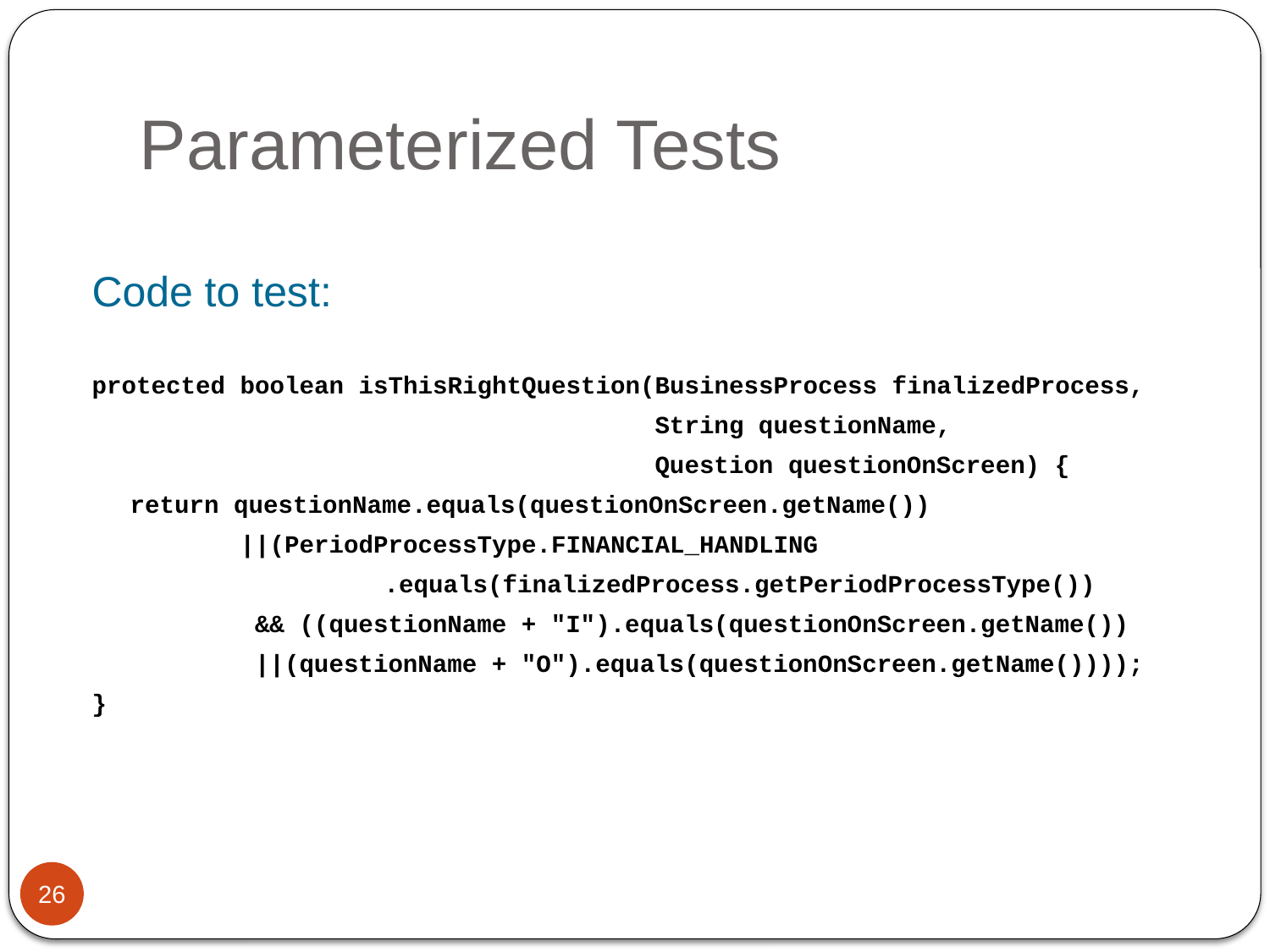

# Parameterized Tests
Code to test:

protected boolean isThisRightQuestion(BusinessProcess finalizedProcess,
                                      String questionName,
                                      Question questionOnScreen) {
	return questionName.equals(questionOnScreen.getName())
          ||(PeriodProcessType.FINANCIAL_HANDLING
			.equals(finalizedProcess.getPeriodProcessType())
           && ((questionName + "I").equals(questionOnScreen.getName())
           ||(questionName + "O").equals(questionOnScreen.getName())));
}
26